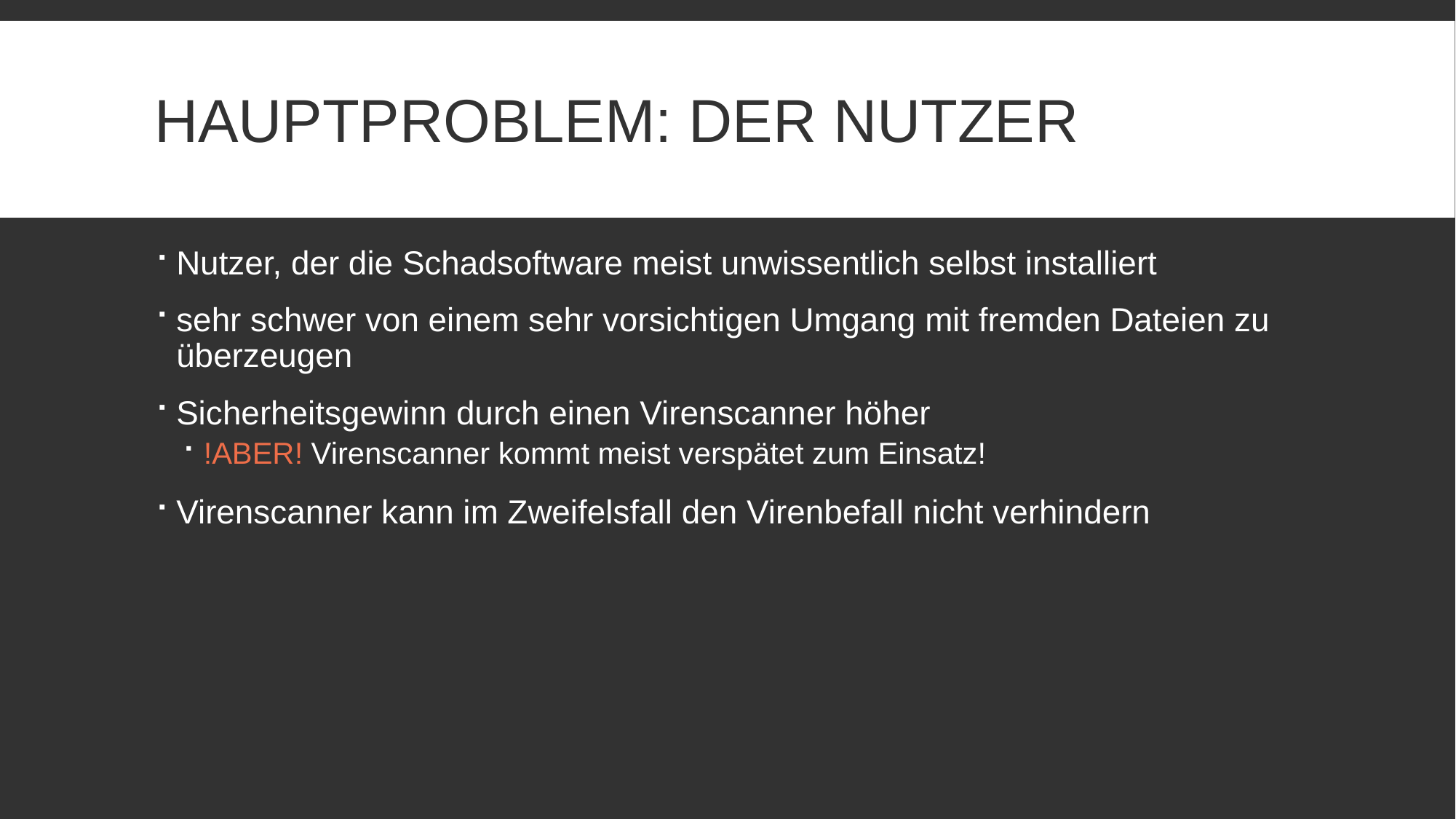

# Hauptproblem: der Nutzer
Nutzer, der die Schadsoftware meist unwissentlich selbst installiert
sehr schwer von einem sehr vorsichtigen Umgang mit fremden Dateien zu überzeugen
Sicherheitsgewinn durch einen Virenscanner höher
!ABER! Virenscanner kommt meist verspätet zum Einsatz!
Virenscanner kann im Zweifelsfall den Virenbefall nicht verhindern